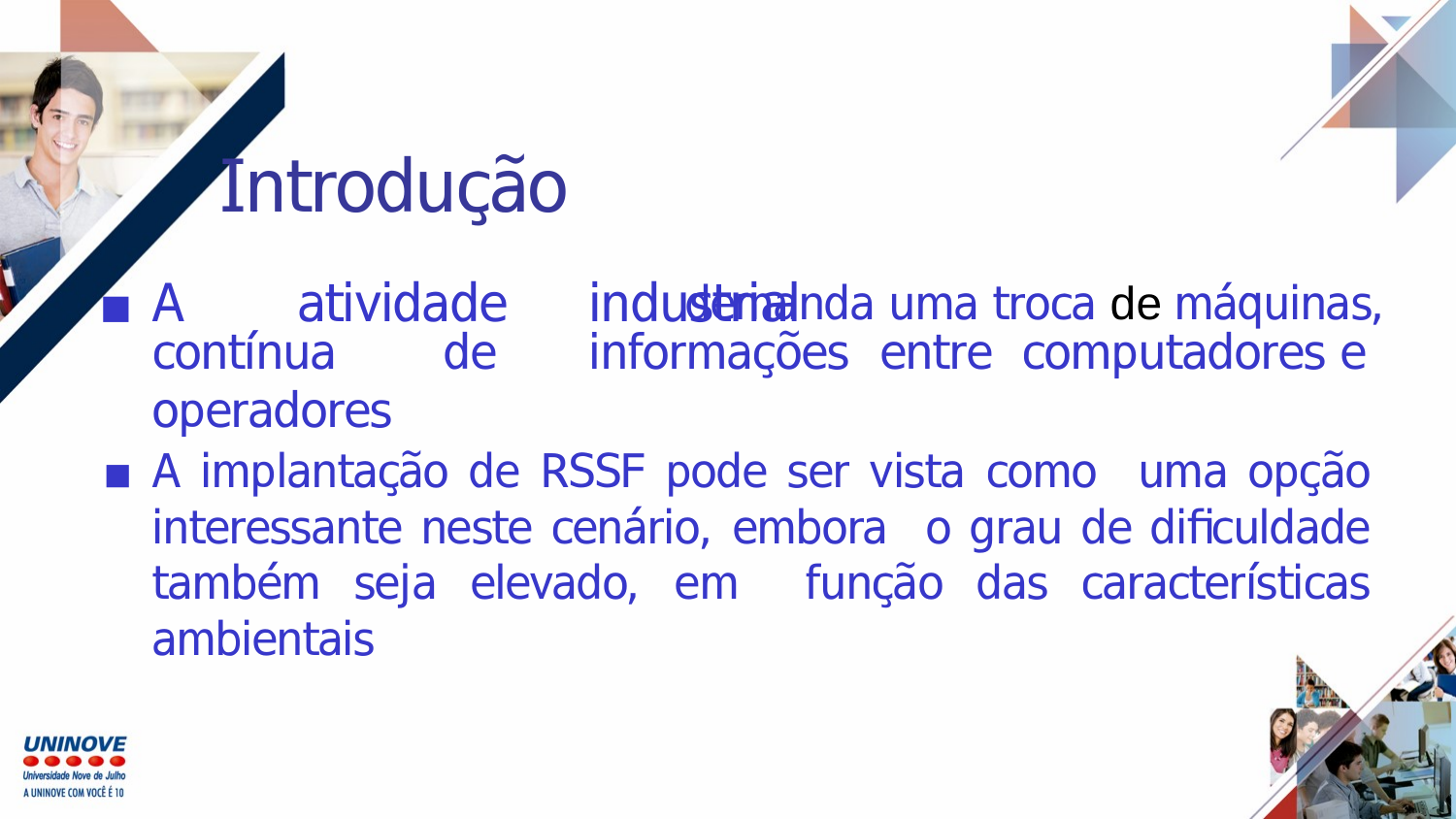

Introdução
A	atividade	industrial
demanda uma troca de máquinas,
contínua	de	informações	entre  computadores e operadores
A implantação de RSSF pode ser vista como  uma opção interessante neste cenário, embora  o grau de dificuldade também seja elevado, em  função das características ambientais